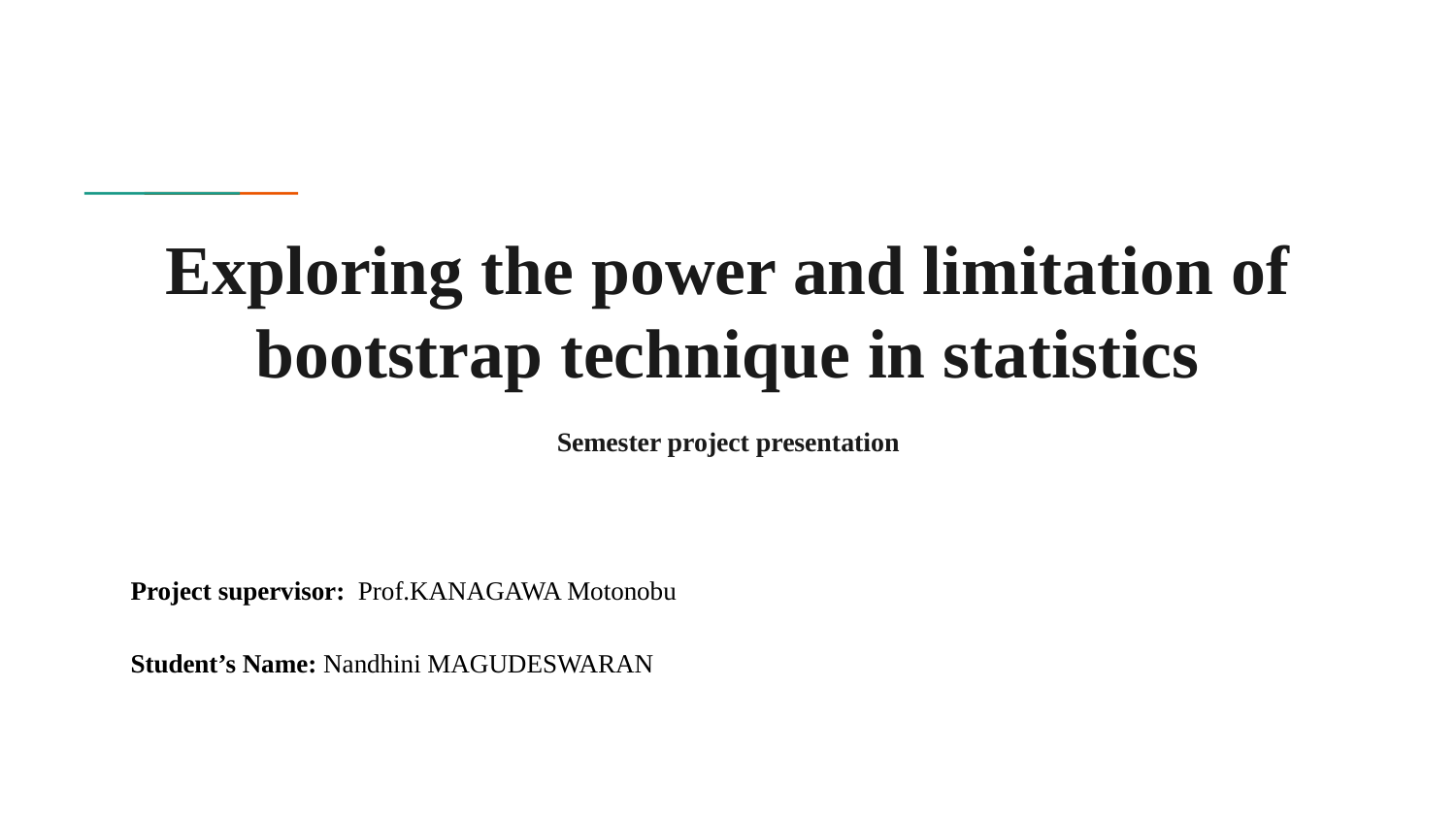

# Exploring the power and limitation of bootstrap technique in statistics

Semester project presentation

Project supervisor:  Prof.KANAGAWA Motonobu

Student’s Name: Nandhini MAGUDESWARAN